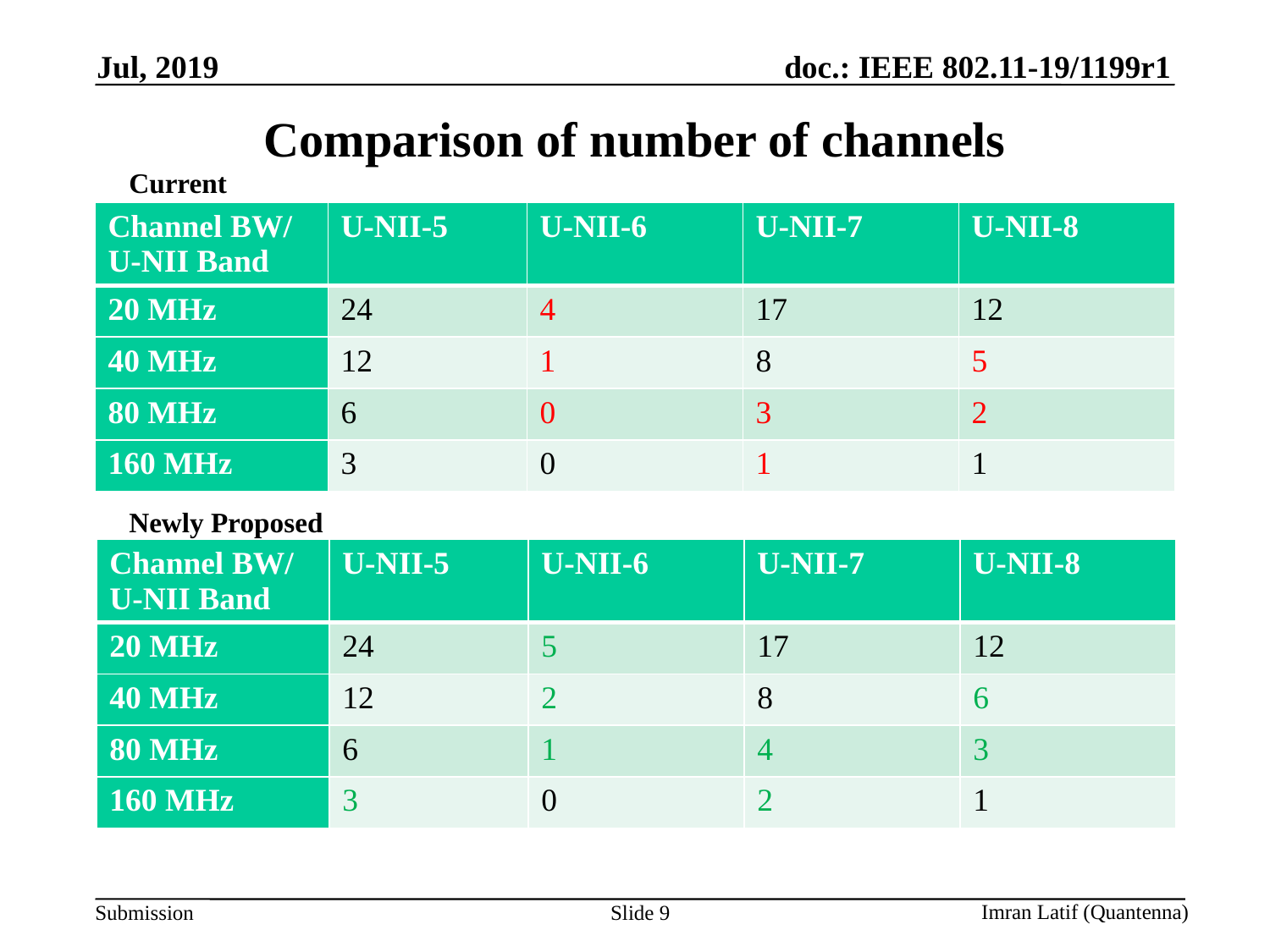

Jul, 2019
# Comparison of number of channels
Current
| Channel BW/ U-NII Band | U-NII-5 | U-NII-6 | U-NII-7 | U-NII-8 |
| --- | --- | --- | --- | --- |
| 20 MHz | 24 | 4 | 17 | 12 |
| 40 MHz | 12 | 1 | 8 | 5 |
| 80 MHz | 6 | 0 | 3 | 2 |
| 160 MHz | 3 | 0 | 1 | 1 |
Newly Proposed
| Channel BW/ U-NII Band | U-NII-5 | U-NII-6 | U-NII-7 | U-NII-8 |
| --- | --- | --- | --- | --- |
| 20 MHz | 24 | 5 | 17 | 12 |
| 40 MHz | 12 | 2 | 8 | 6 |
| 80 MHz | 6 | 1 | 4 | 3 |
| 160 MHz | 3 | 0 | 2 | 1 |
Slide 9